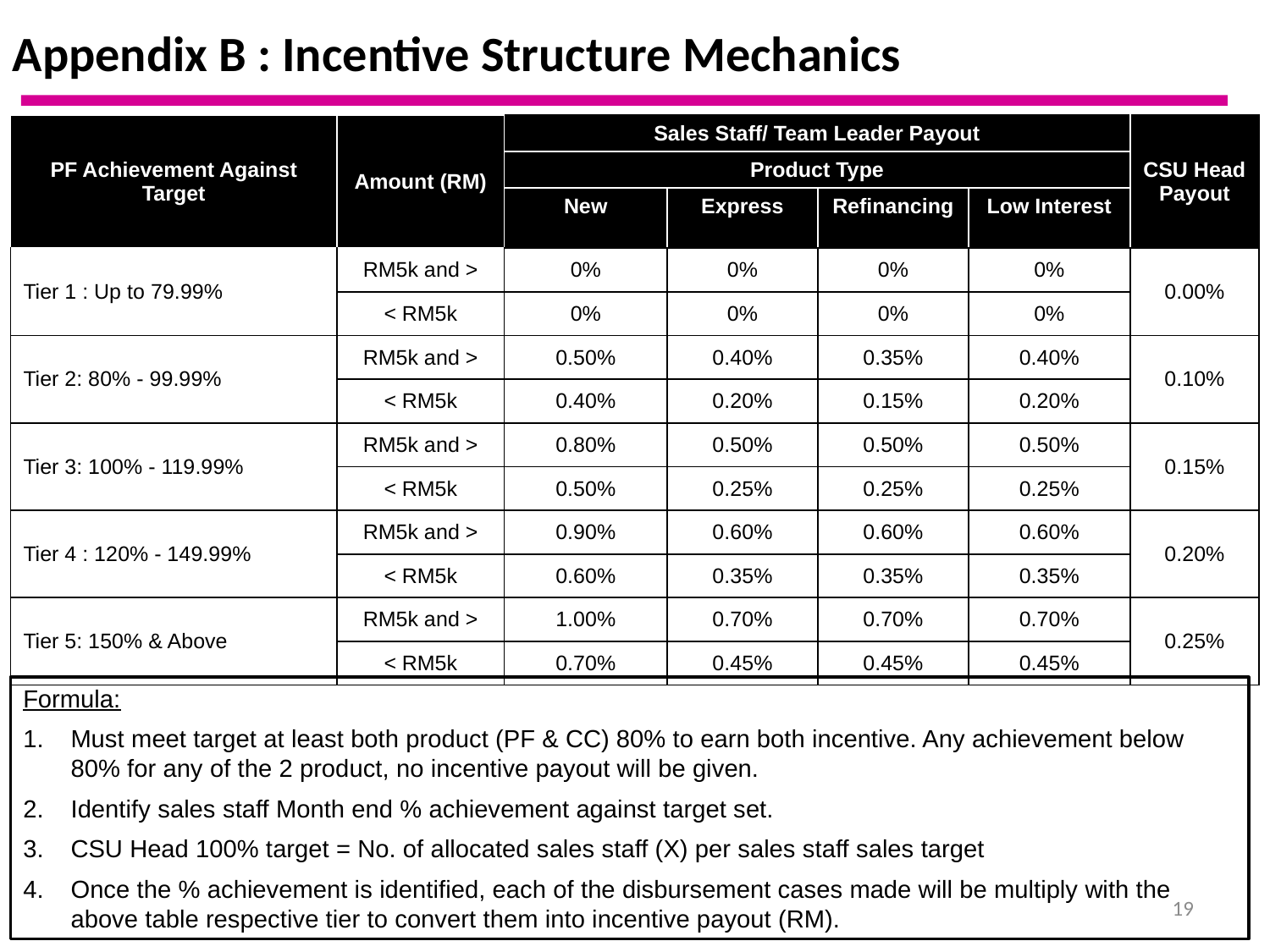

Appendix B : Incentive Structure Mechanics

| PF Achievement Against Target | Amount (RM) | Sales Staff/ Team Leader Payout |  |  |  | CSU Head Payout |
| --- | --- | --- | --- | --- | --- | --- |
|  |  | Product Type |  |  |  |  |
|  |  | New | Express | Refinancing | Low Interest |  |
| Tier 1 : Up to 79.99% | RM5k and > | 0% | 0% | 0% | 0% | 0.00% |
|  | < RM5k | 0% | 0% | 0% | 0% |  |
| Tier 2: 80% - 99.99% | RM5k and > | 0.50% | 0.40% | 0.35% | 0.40% | 0.10% |
|  | < RM5k | 0.40% | 0.20% | 0.15% | 0.20% |  |
| Tier 3: 100% - 119.99% | RM5k and > | 0.80% | 0.50% | 0.50% | 0.50% | 0.15% |
|  | < RM5k | 0.50% | 0.25% | 0.25% | 0.25% |  |
| Tier 4 : 120% - 149.99% | RM5k and > | 0.90% | 0.60% | 0.60% | 0.60% | 0.20% |
|  | < RM5k | 0.60% | 0.35% | 0.35% | 0.35% |  |
| Tier 5: 150% & Above | RM5k and > | 1.00% | 0.70% | 0.70% | 0.70% | 0.25% |
|  | < RM5k | 0.70% | 0.45% | 0.45% | 0.45% |  |
Formula:
Must meet target at least both product (PF & CC) 80% to earn both incentive. Any achievement below 80% for any of the 2 product, no incentive payout will be given.
Identify sales staff Month end % achievement against target set.
CSU Head 100% target = No. of allocated sales staff (X) per sales staff sales target
Once the % achievement is identified, each of the disbursement cases made will be multiply with the above table respective tier to convert them into incentive payout (RM).

19